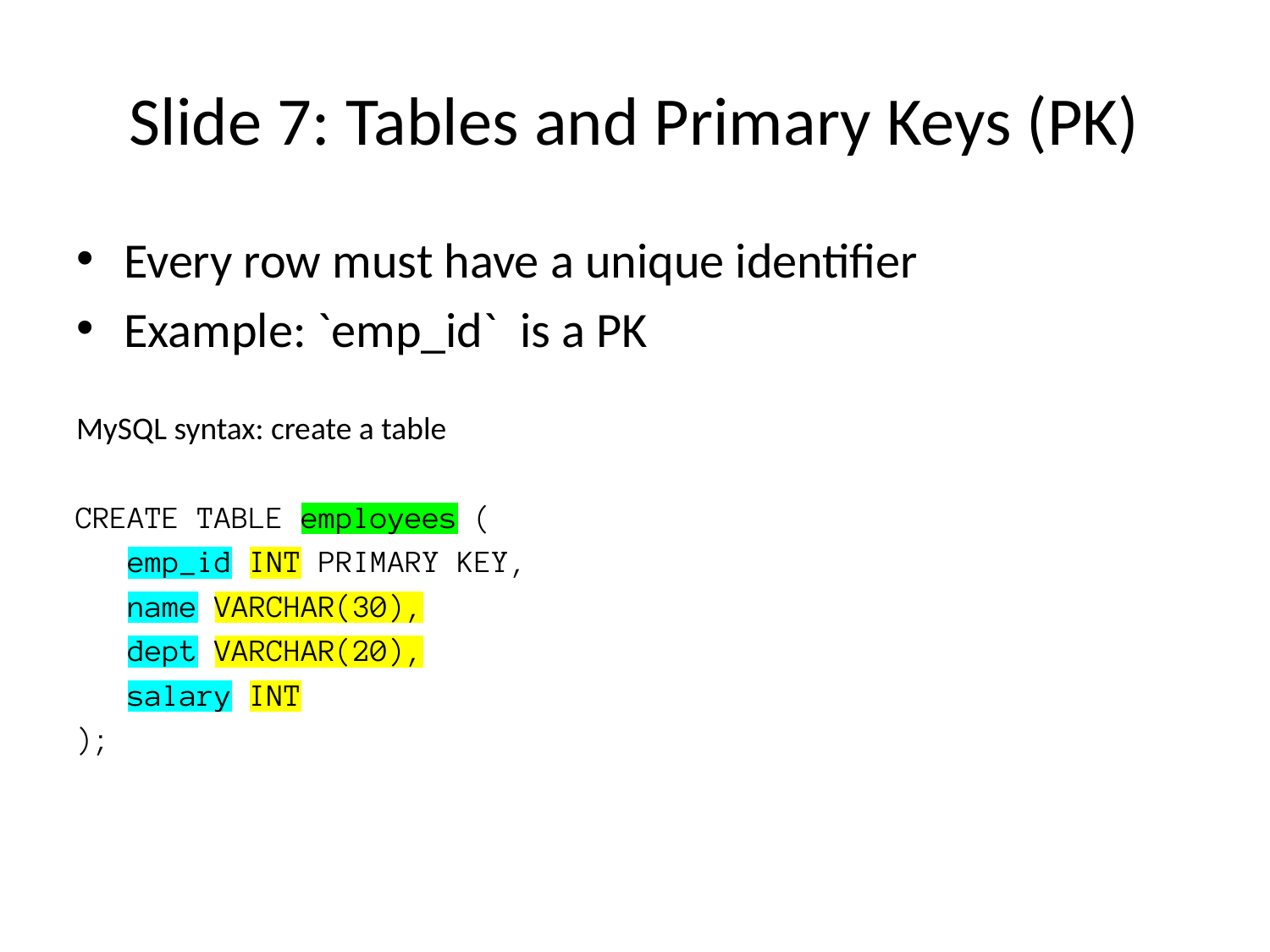

# Slide 7: Tables and Primary Keys (PK)
Every row must have a unique identifier
Example: `emp_id`  is a PK

MySQL syntax: create a table

CREATE TABLE employees (
   emp_id INT PRIMARY KEY,
   name VARCHAR(30),
   dept VARCHAR(20),
   salary INT
);